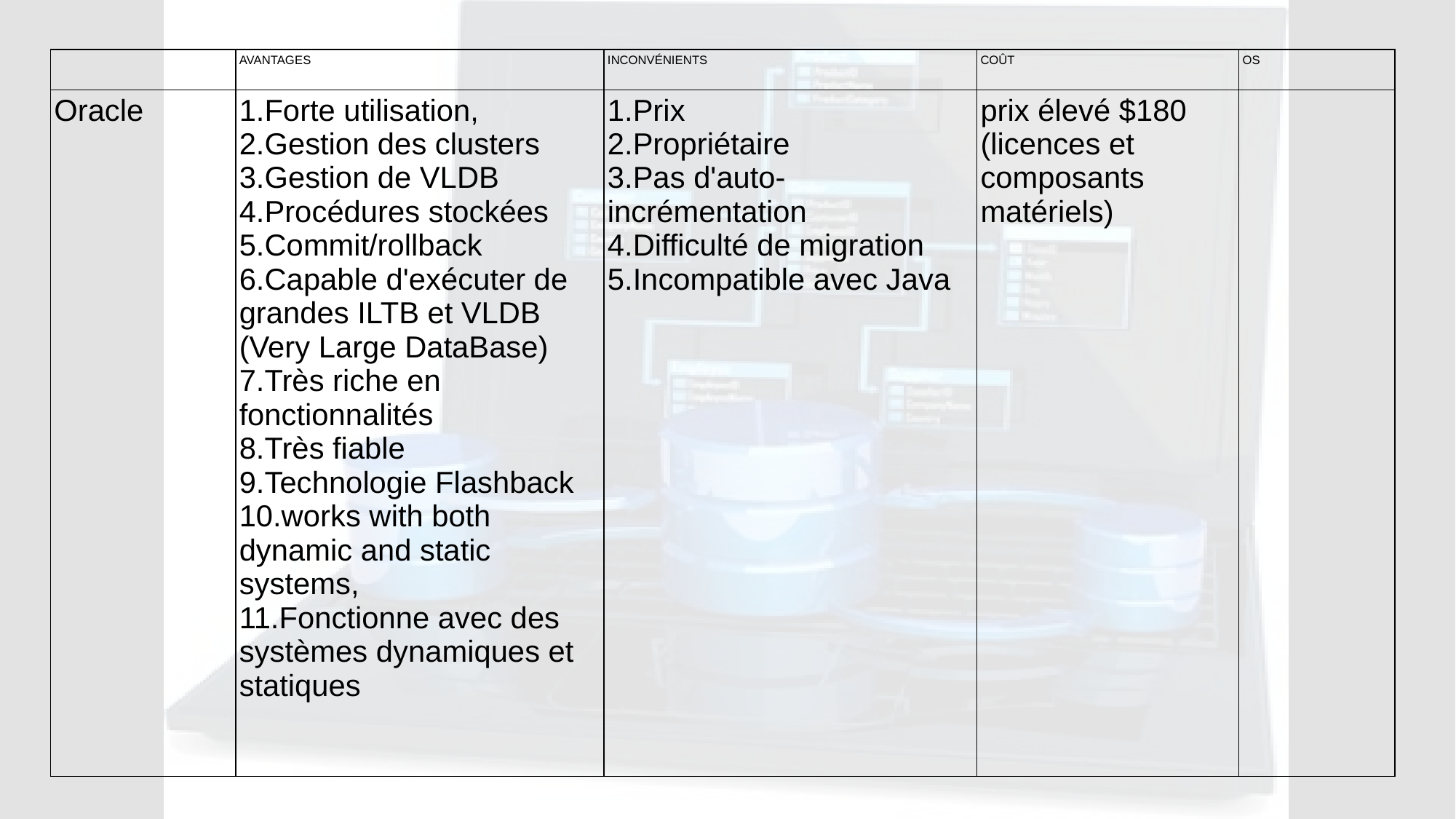

|  | AVANTAGES | INCONVÉNIENTS | COÛT | OS |
| --- | --- | --- | --- | --- |
| Oracle | Forte utilisation, Gestion des clusters Gestion de VLDB Procédures stockées Commit/rollback Capable d'exécuter de grandes ILTB et VLDB (Very Large DataBase) Très riche en fonctionnalités Très fiable Technologie Flashback works with both dynamic and static systems, Fonctionne avec des systèmes dynamiques et statiques | Prix Propriétaire Pas d'auto-incrémentation Difficulté de migration Incompatible avec Java | prix élevé $180 (licences et composants matériels) |  |